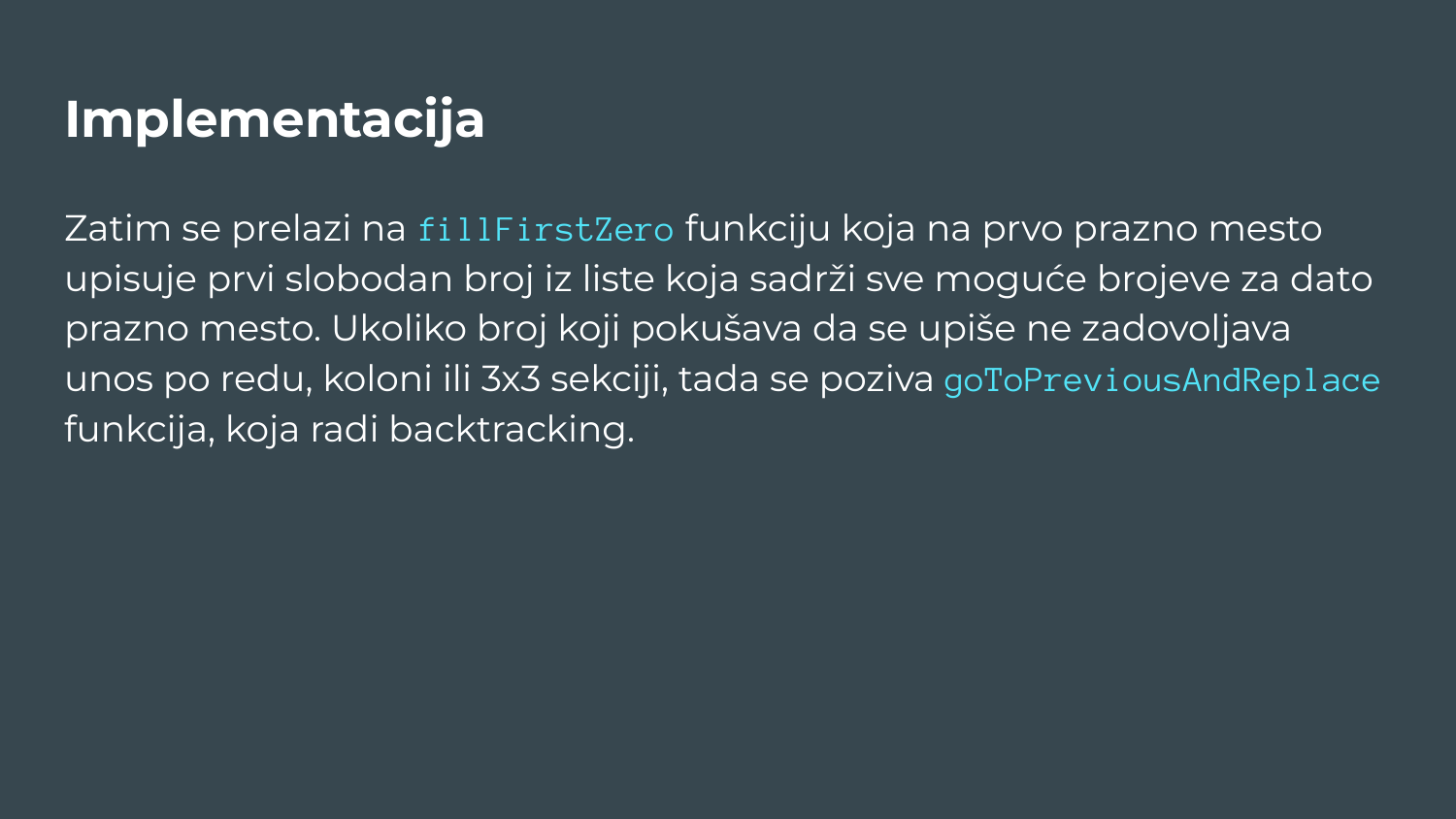

# Implementacija
Zatim se prelazi na fillFirstZero funkciju koja na prvo prazno mesto upisuje prvi slobodan broj iz liste koja sadrži sve moguće brojeve za dato prazno mesto. Ukoliko broj koji pokušava da se upiše ne zadovoljava unos po redu, koloni ili 3x3 sekciji, tada se poziva goToPreviousAndReplace funkcija, koja radi backtracking.